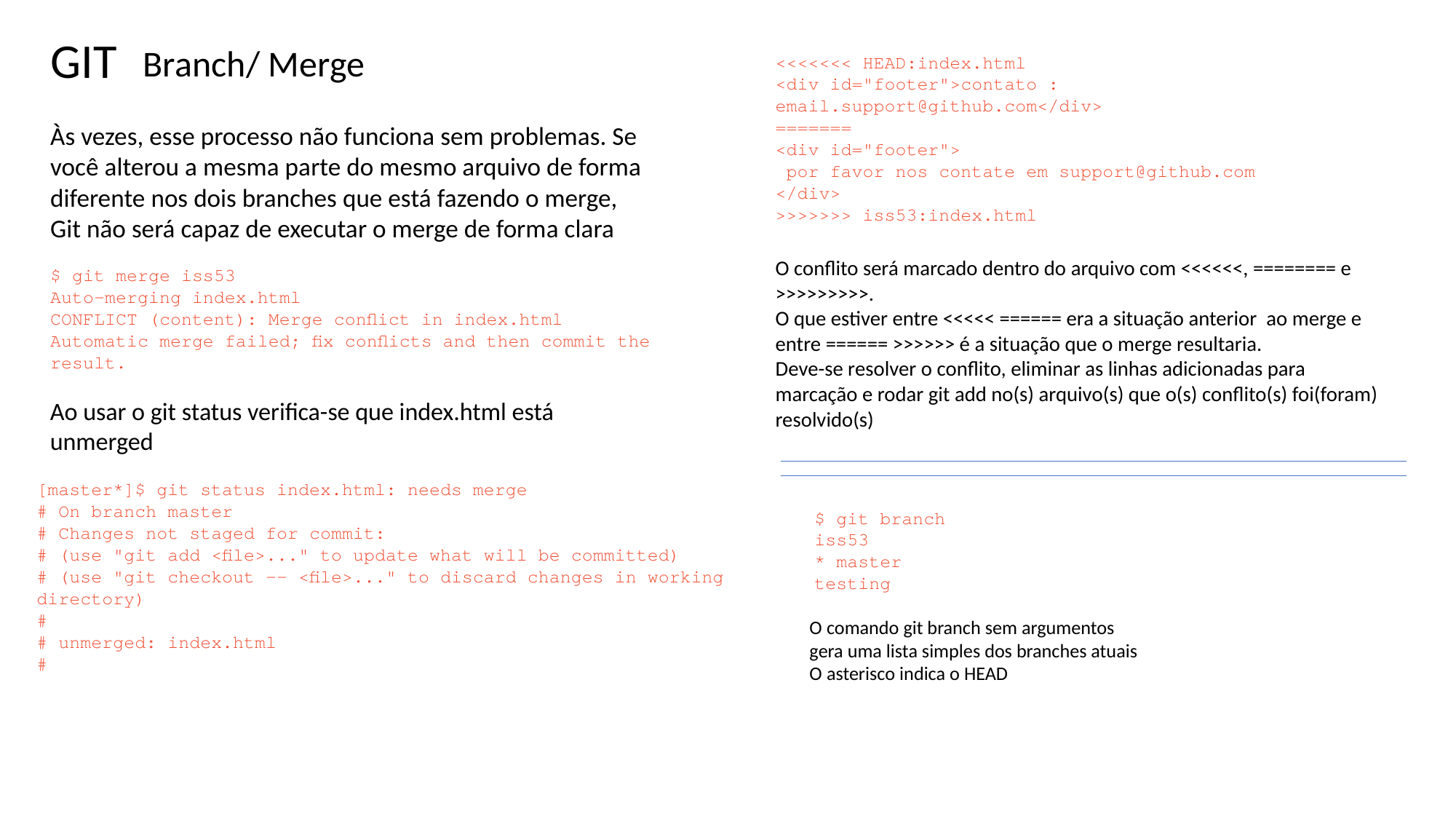

GIT
# Branch/ Merge
<<<<<<< HEAD:index.html
<div id="footer">contato : email.support@github.com</div>
=======
<div id="footer">
 por favor nos contate em support@github.com
</div>
>>>>>>> iss53:index.html
Às vezes, esse processo não funciona sem problemas. Se você alterou a mesma parte do mesmo arquivo de forma diferente nos dois branches que está fazendo o merge, Git não será capaz de executar o merge de forma clara
O conflito será marcado dentro do arquivo com <<<<<<, ======== e >>>>>>>>>.
O que estiver entre <<<<< ====== era a situação anterior  ao merge e entre ====== >>>>>> é a situação que o merge resultaria.
Deve-se resolver o conflito, eliminar as linhas adicionadas para marcação e rodar git add no(s) arquivo(s) que o(s) conflito(s) foi(foram) resolvido(s)
$ git merge iss53
Auto-merging index.html
CONFLICT (content): Merge conflict in index.html
Automatic merge failed; fix conflicts and then commit the result.
Ao usar o git status verifica-se que index.html está unmerged
[master*]$ git status index.html: needs merge
# On branch master
# Changes not staged for commit:
# (use "git add <file>..." to update what will be committed)
# (use "git checkout -- <file>..." to discard changes in working directory)
#
# unmerged: index.html
#
$ git branch
iss53
* master
testing
O comando git branch sem argumentos gera uma lista simples dos branches atuais
O asterisco indica o HEAD